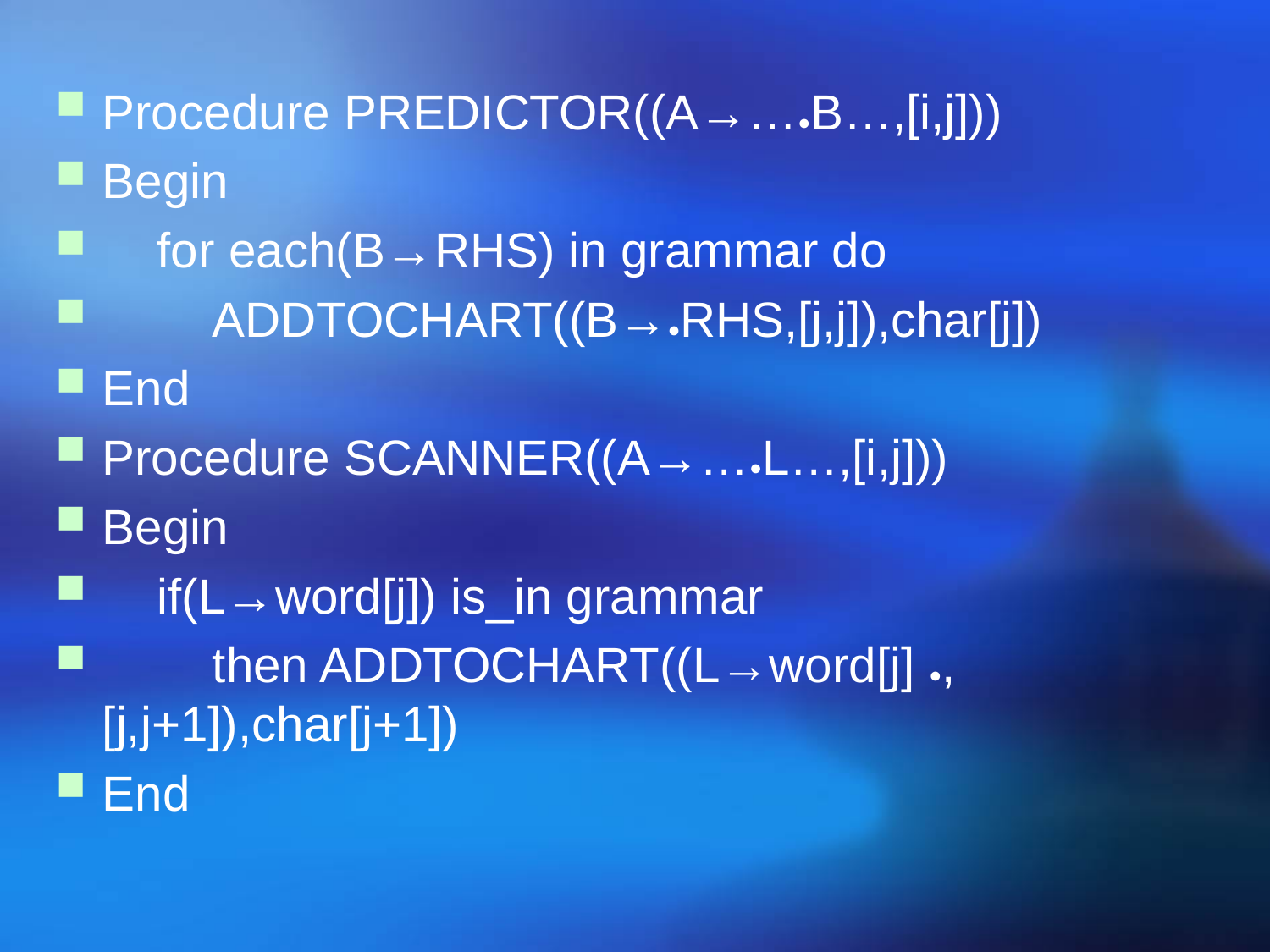

Procedure PREDICTOR((A→…●B…,[i,j]))
Begin
    for each(B→RHS) in grammar do
        ADDTOCHART((B→●RHS,[j,j]),char[j])
End
Procedure SCANNER((A→…●L…,[i,j]))
Begin
    if(L→word[j]) is_in grammar
        then ADDTOCHART((L→word[j] ●,[j,j+1]),char[j+1])
End